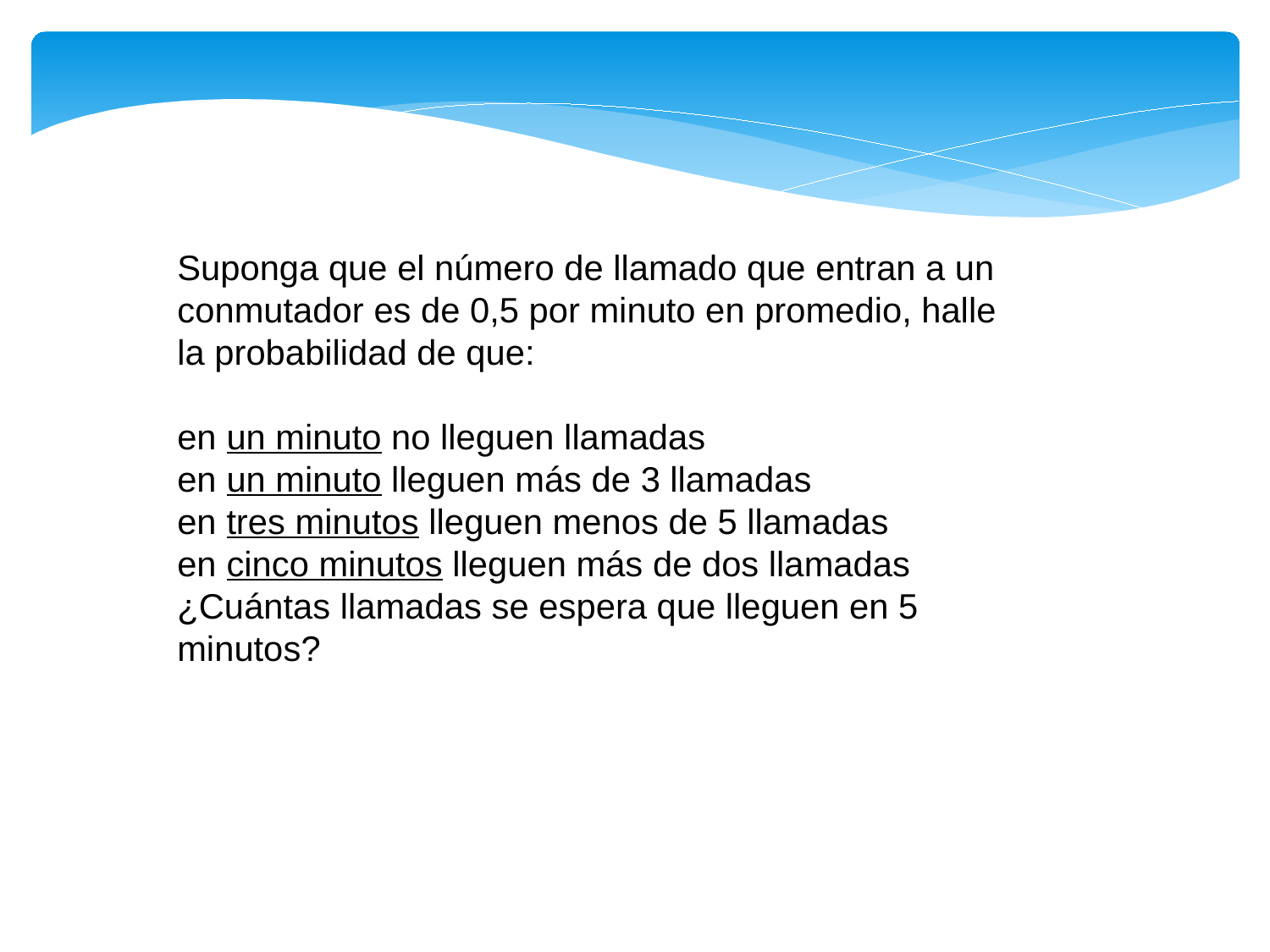

Suponga que el número de llamado que entran a un conmutador es de 0,5 por minuto en promedio, halle la probabilidad de que:

en un minuto no lleguen llamadas
en un minuto lleguen más de 3 llamadas
en tres minutos lleguen menos de 5 llamadas
en cinco minutos lleguen más de dos llamadas
¿Cuántas llamadas se espera que lleguen en 5 minutos?